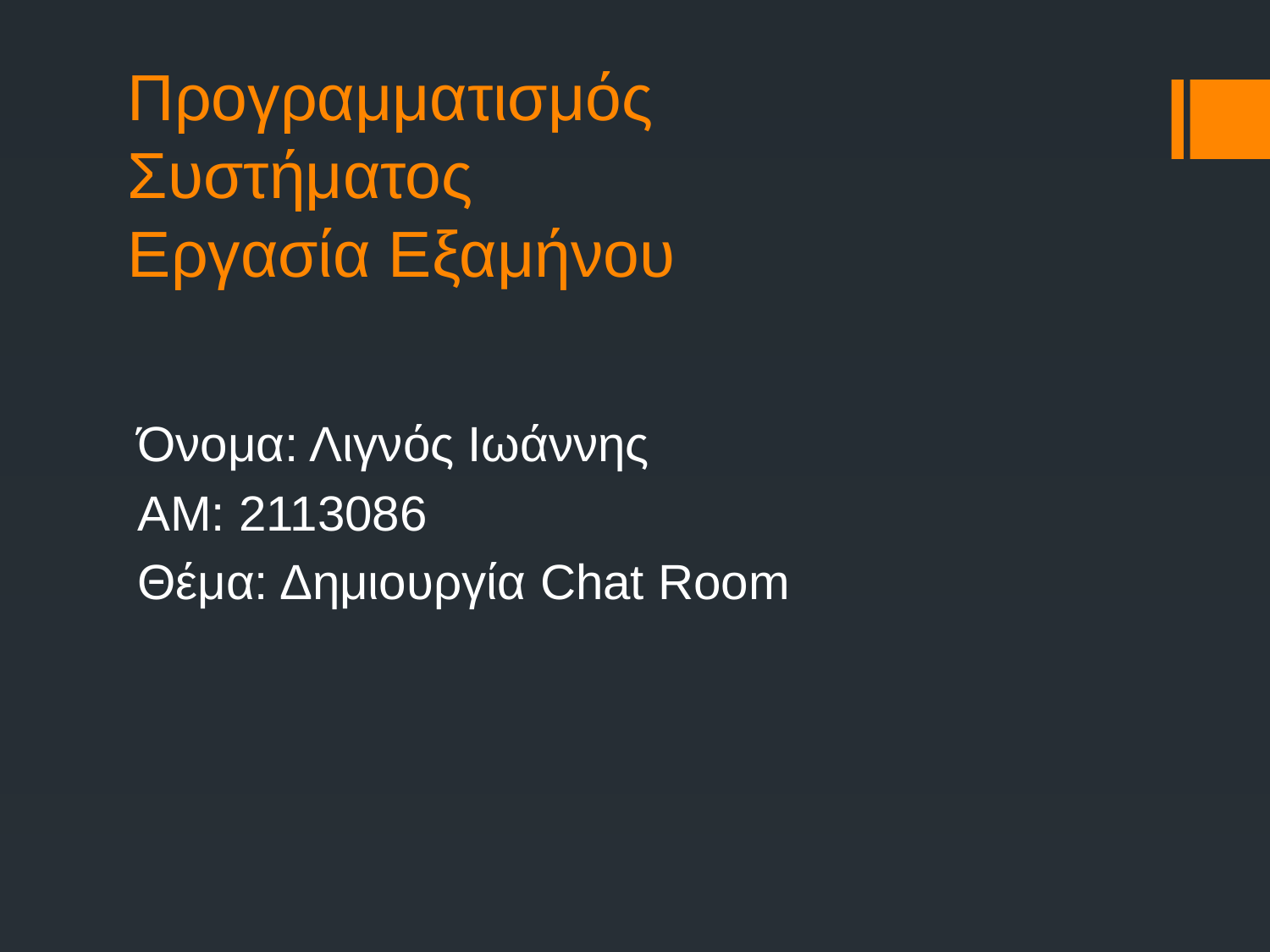

# Προγραμματισμός Συστήματος Εργασία Εξαμήνου
Όνομα: Λιγνός Ιωάννης
ΑΜ: 2113086
Θέμα: Δημιουργία Chat Room